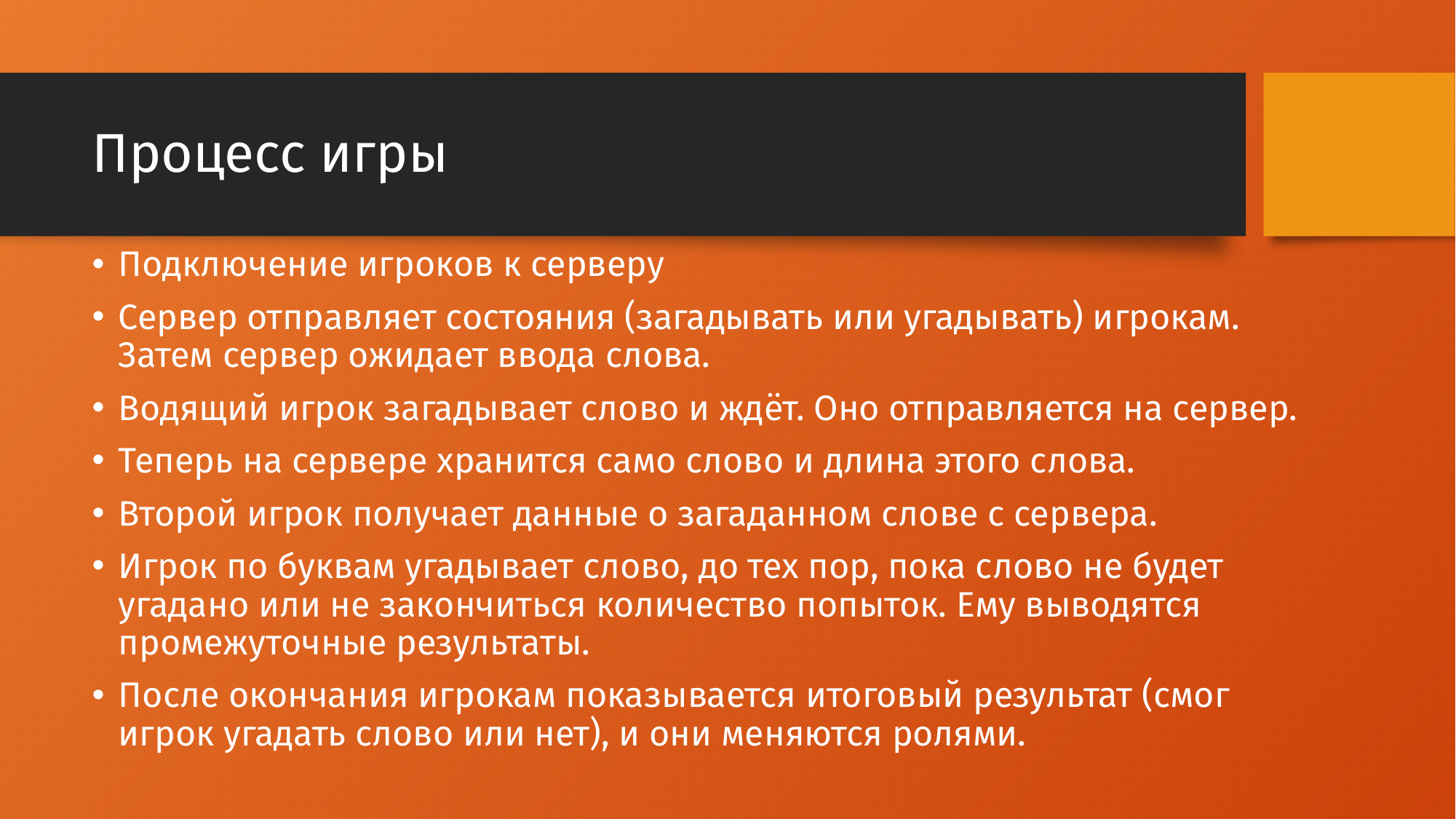

# Процесс игры
Подключение игроков к серверу
Сервер отправляет состояния (загадывать или угадывать) игрокам. Затем сервер ожидает ввода слова.
Водящий игрок загадывает слово и ждёт. Оно отправляется на сервер.
Теперь на сервере хранится само слово и длина этого слова.
Второй игрок получает данные о загаданном слове с сервера.
Игрок по буквам угадывает слово, до тех пор, пока слово не будет угадано или не закончиться количество попыток. Ему выводятся промежуточные результаты.
После окончания игрокам показывается итоговый результат (смог игрок угадать слово или нет), и они меняются ролями.